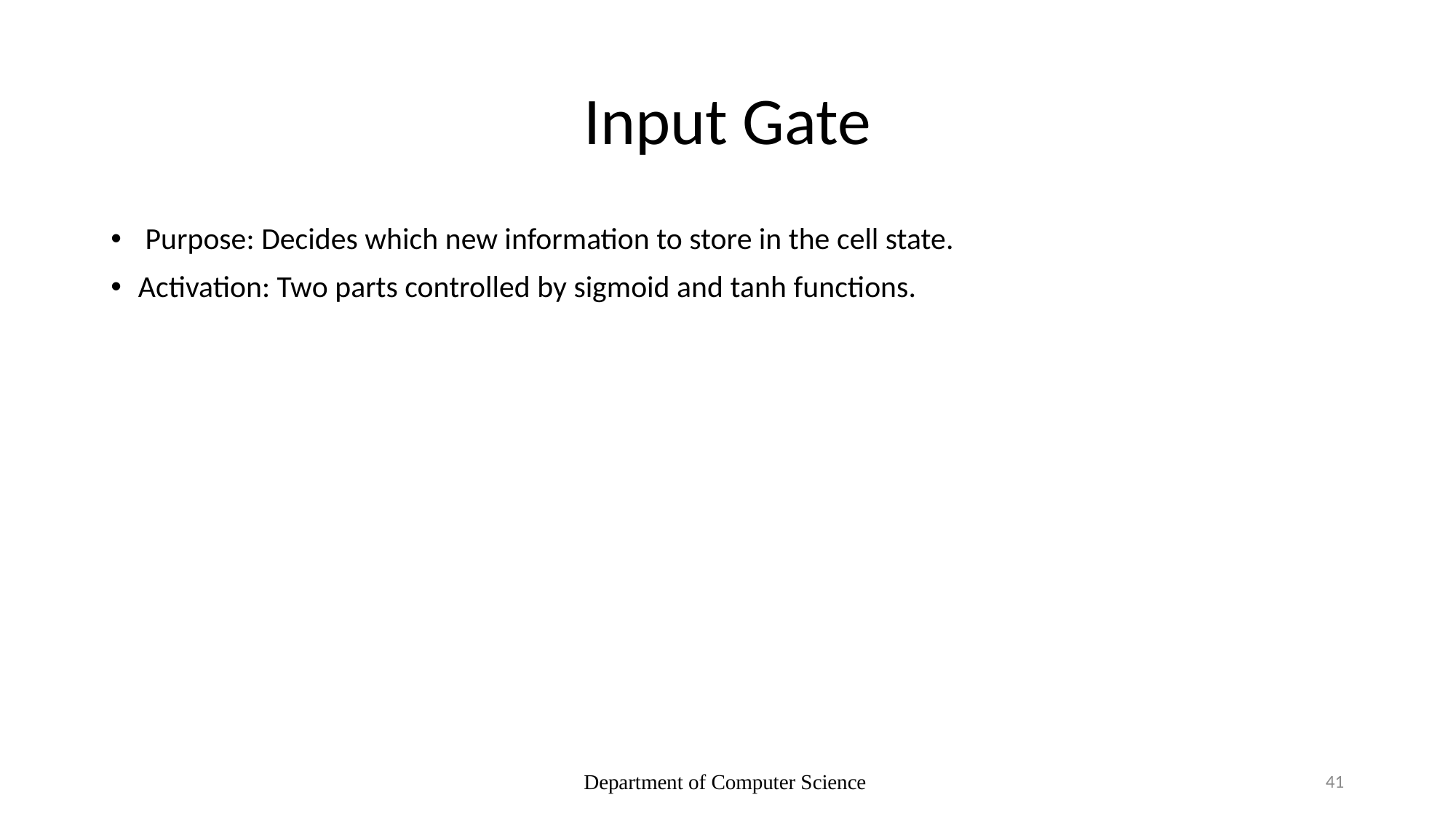

# Input Gate
 Purpose: Decides which new information to store in the cell state.
Activation: Two parts controlled by sigmoid and tanh functions.

Department of Computer Science
41